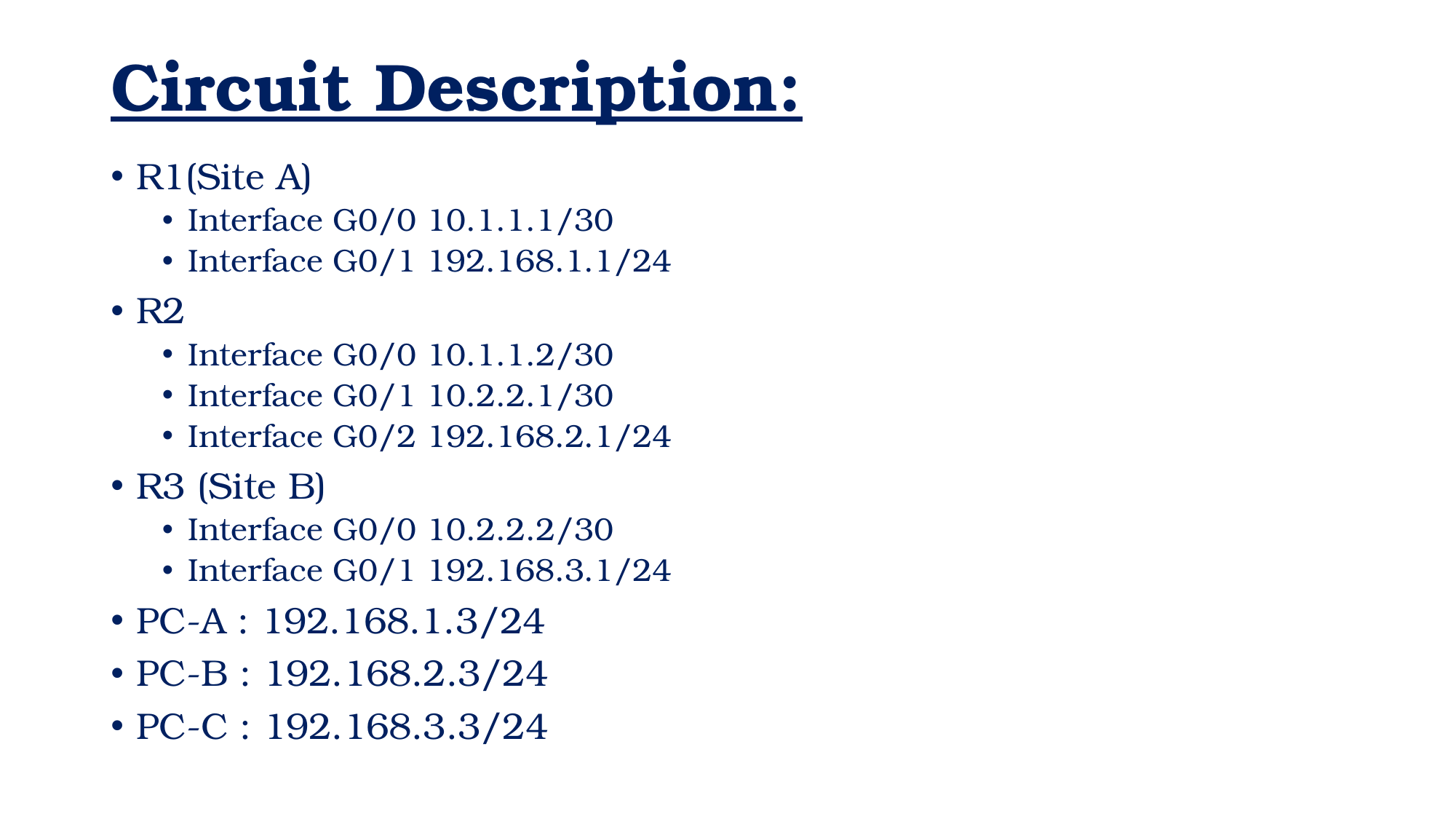

# Circuit Description:
R1(Site A)
Interface G0/0 10.1.1.1/30
Interface G0/1 192.168.1.1/24
R2
Interface G0/0 10.1.1.2/30
Interface G0/1 10.2.2.1/30
Interface G0/2 192.168.2.1/24
R3 (Site B)
Interface G0/0 10.2.2.2/30
Interface G0/1 192.168.3.1/24
PC-A : 192.168.1.3/24
PC-B : 192.168.2.3/24
PC-C : 192.168.3.3/24